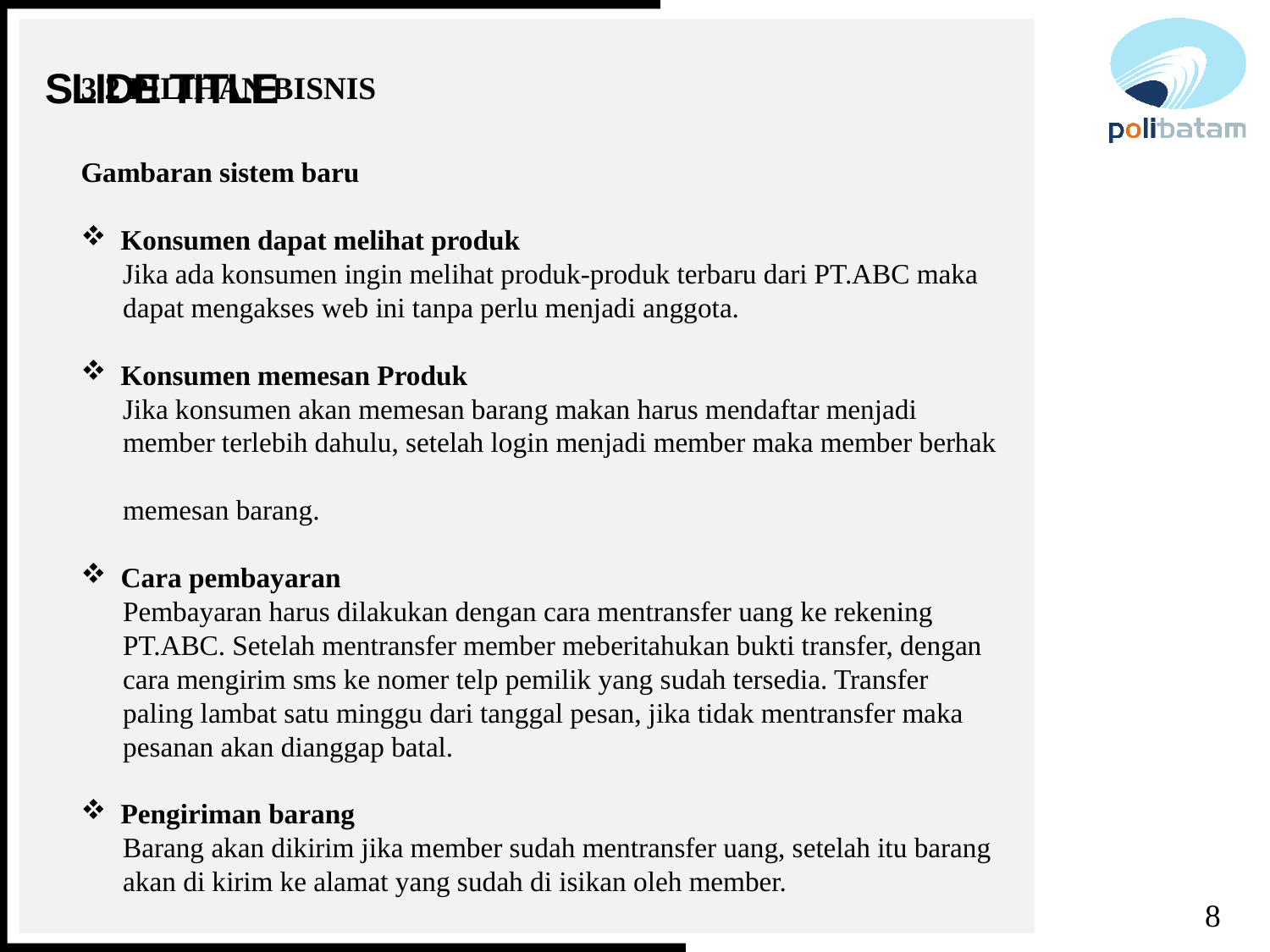

# Slide Title
3.2 PILIHAN BISNIS
Gambaran sistem baru

Konsumen dapat melihat produk
      Jika ada konsumen ingin melihat produk-produk terbaru dari PT.ABC maka
      dapat mengakses web ini tanpa perlu menjadi anggota.

Konsumen memesan Produk
      Jika konsumen akan memesan barang makan harus mendaftar menjadi
      member terlebih dahulu, setelah login menjadi member maka member berhak
      memesan barang.

Cara pembayaran
      Pembayaran harus dilakukan dengan cara mentransfer uang ke rekening
      PT.ABC. Setelah mentransfer member meberitahukan bukti transfer, dengan
      cara mengirim sms ke nomer telp pemilik yang sudah tersedia. Transfer
      paling lambat satu minggu dari tanggal pesan, jika tidak mentransfer maka
      pesanan akan dianggap batal.

Pengiriman barang
      Barang akan dikirim jika member sudah mentransfer uang, setelah itu barang
      akan di kirim ke alamat yang sudah di isikan oleh member.
8